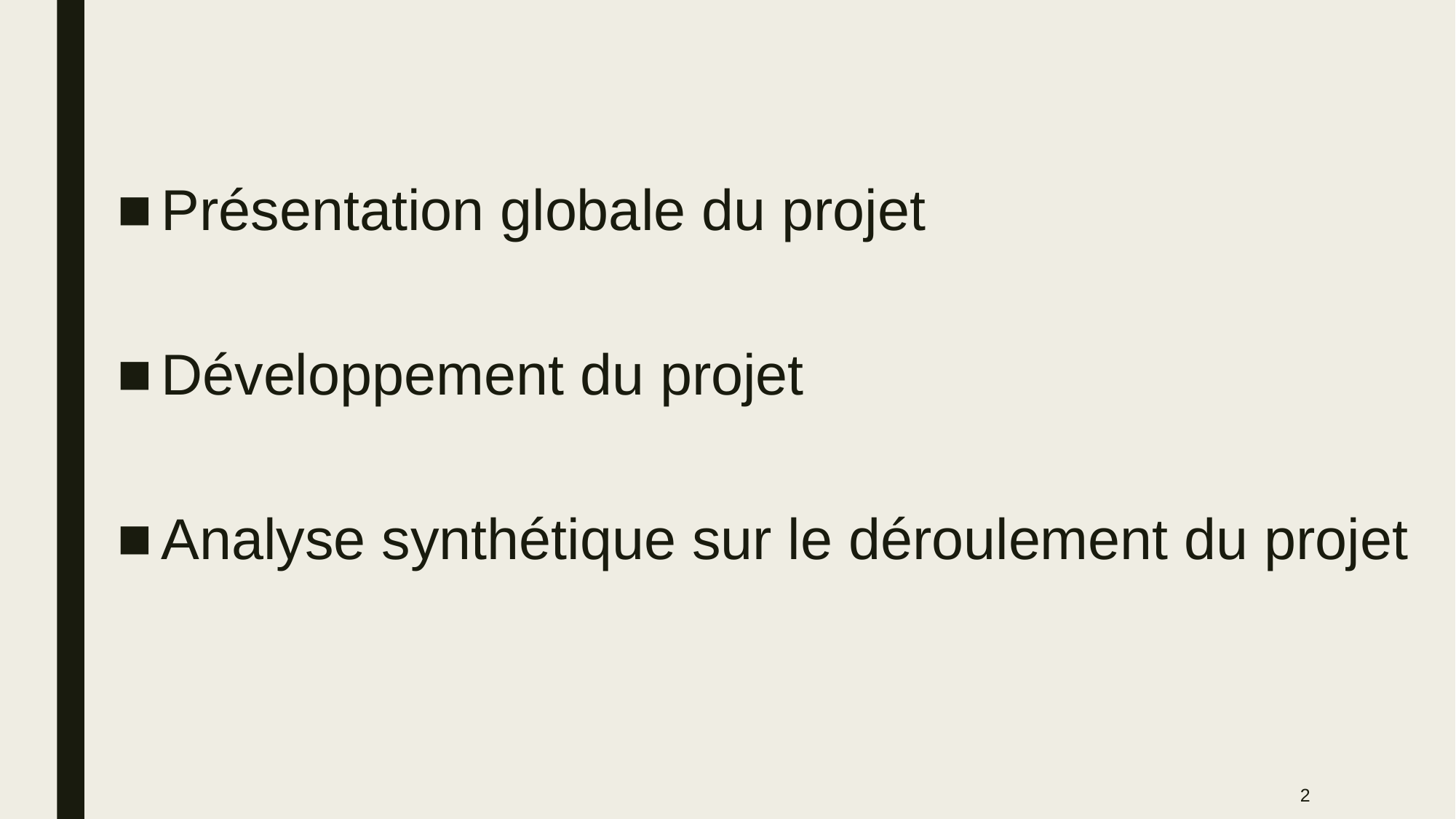

Présentation globale du projet

Développement du projet

Analyse synthétique sur le déroulement du projet
2